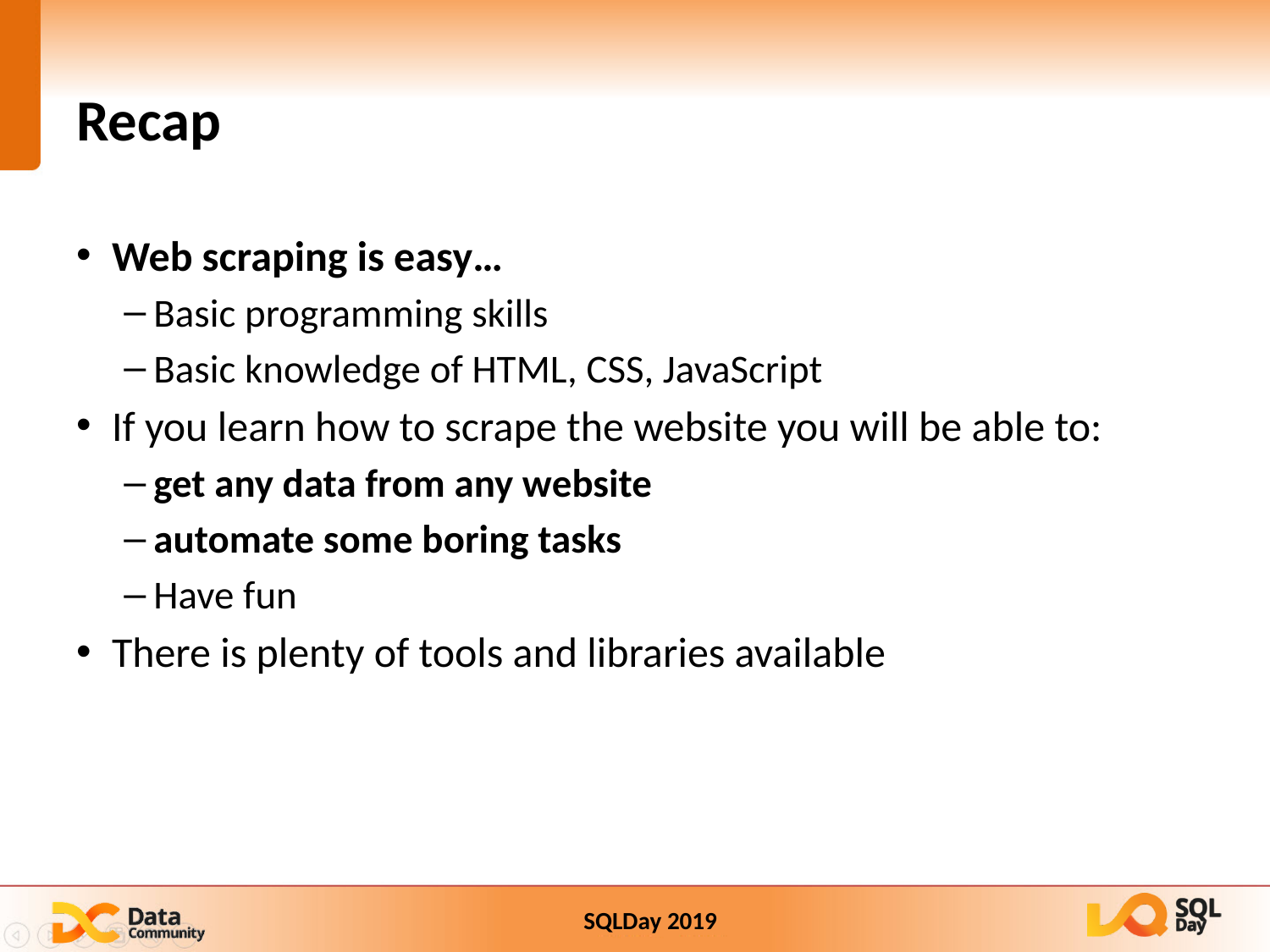

# Recap
Web scraping is easy…
Basic programming skills
Basic knowledge of HTML, CSS, JavaScript
If you learn how to scrape the website you will be able to:
get any data from any website
automate some boring tasks
Have fun
There is plenty of tools and libraries available